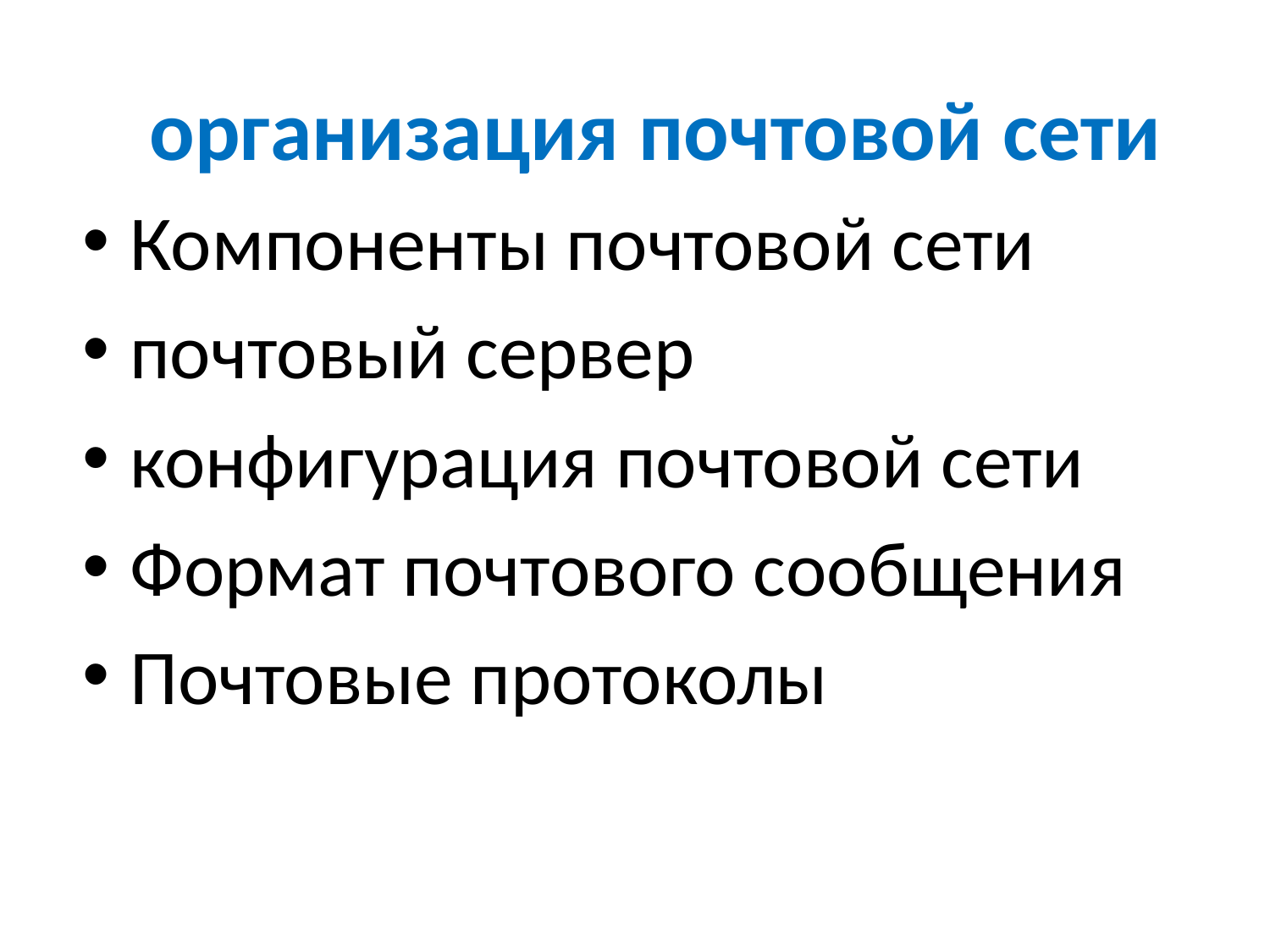

организация почтовой сети
Компоненты почтовой сети
почтовый сервер
конфигурация почтовой сети
Формат почтового сообщения
Почтовые протоколы